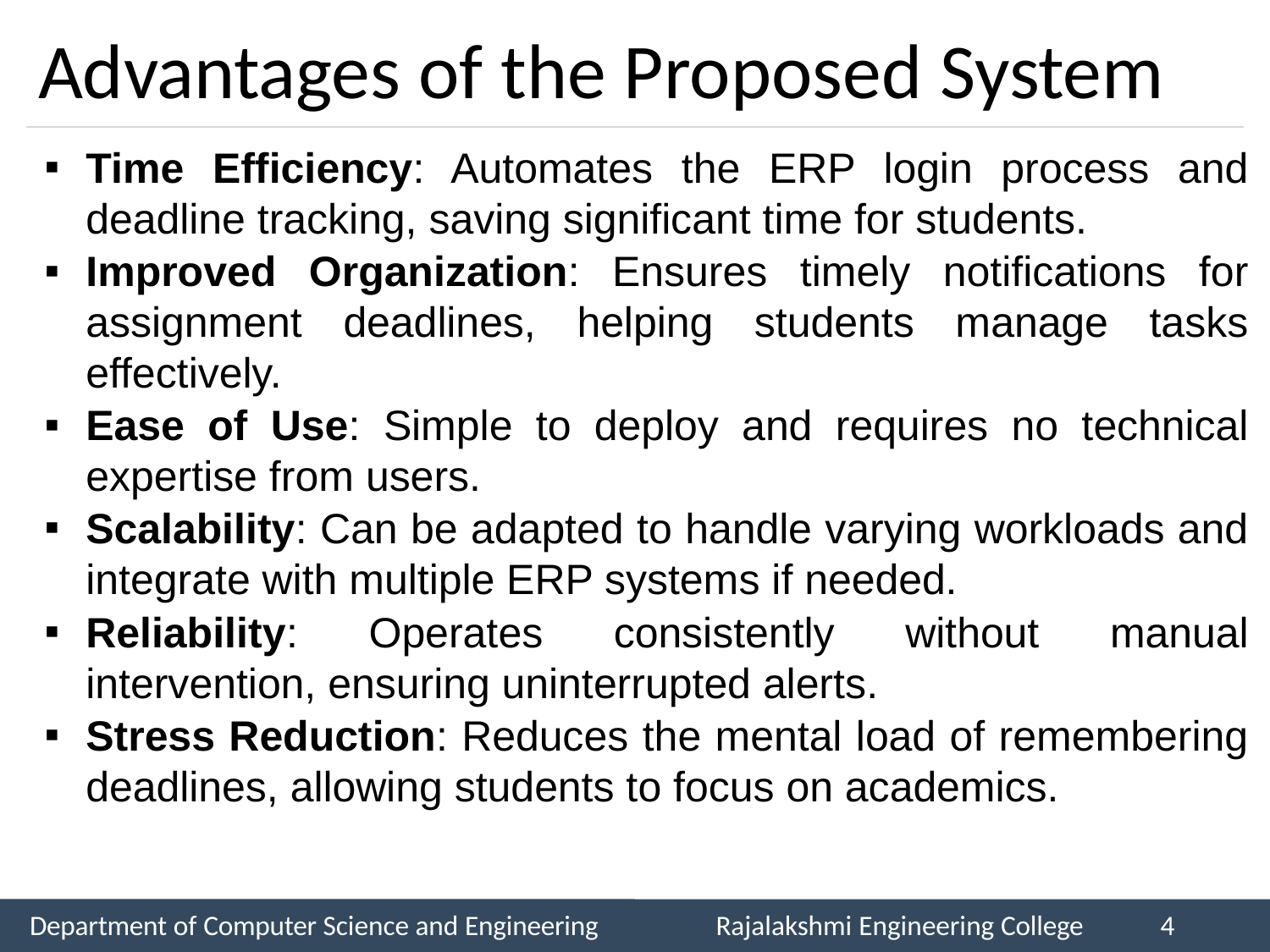

# Advantages of the Proposed System
Time Efficiency: Automates the ERP login process and deadline tracking, saving significant time for students.
Improved Organization: Ensures timely notifications for assignment deadlines, helping students manage tasks effectively.
Ease of Use: Simple to deploy and requires no technical expertise from users.
Scalability: Can be adapted to handle varying workloads and integrate with multiple ERP systems if needed.
Reliability: Operates consistently without manual intervention, ensuring uninterrupted alerts.
Stress Reduction: Reduces the mental load of remembering deadlines, allowing students to focus on academics.
Department of Computer Science and Engineering
Rajalakshmi Engineering College
4